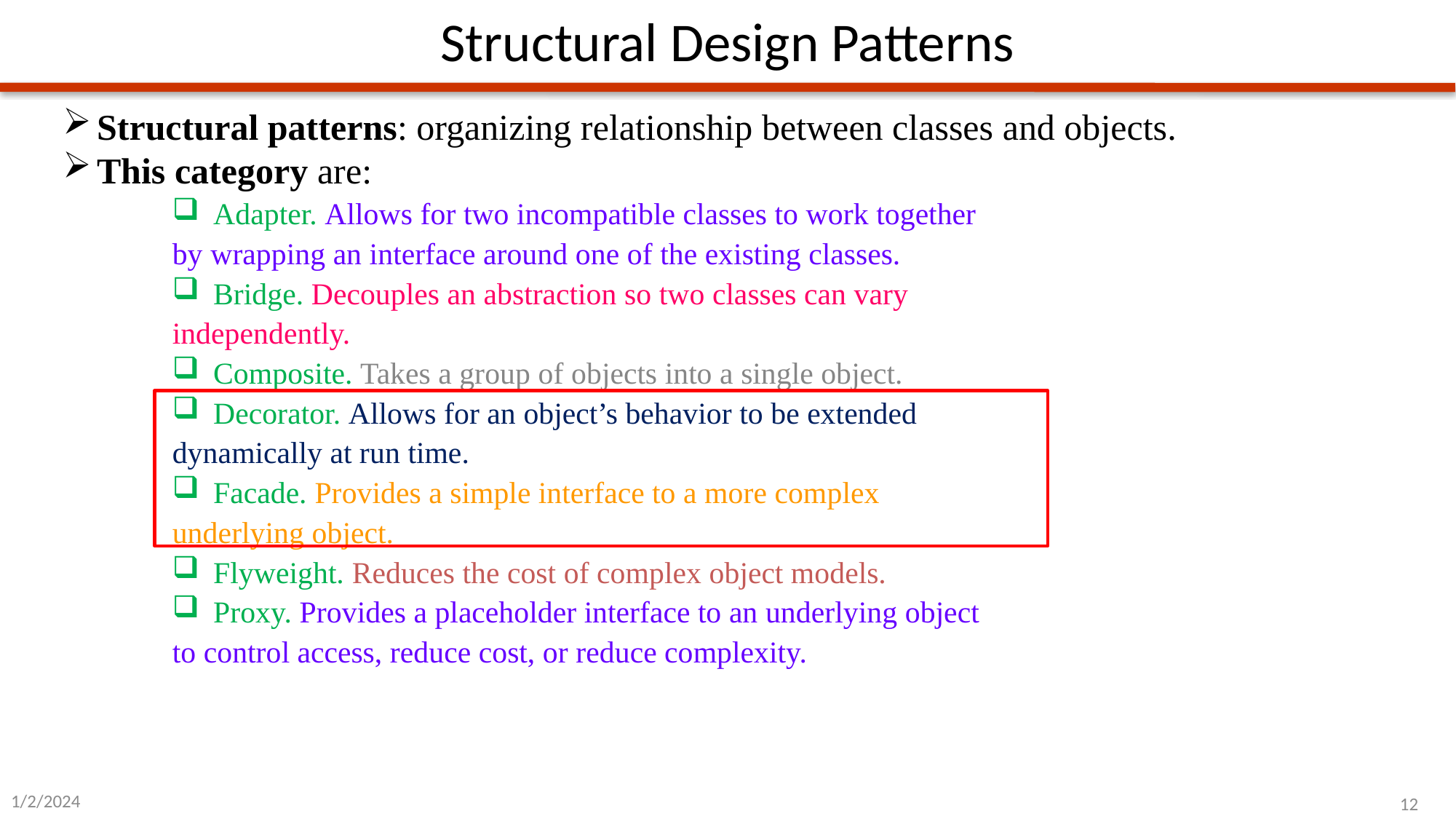

# Structural Design Patterns
Structural patterns: organizing relationship between classes and objects.
This category are:
Adapter. Allows for two incompatible classes to work together
by wrapping an interface around one of the existing classes.
Bridge. Decouples an abstraction so two classes can vary
independently.
Composite. Takes a group of objects into a single object.
Decorator. Allows for an object’s behavior to be extended
dynamically at run time.
Facade. Provides a simple interface to a more complex
underlying object.
Flyweight. Reduces the cost of complex object models.
Proxy. Provides a placeholder interface to an underlying object
to control access, reduce cost, or reduce complexity.

1/2/2024